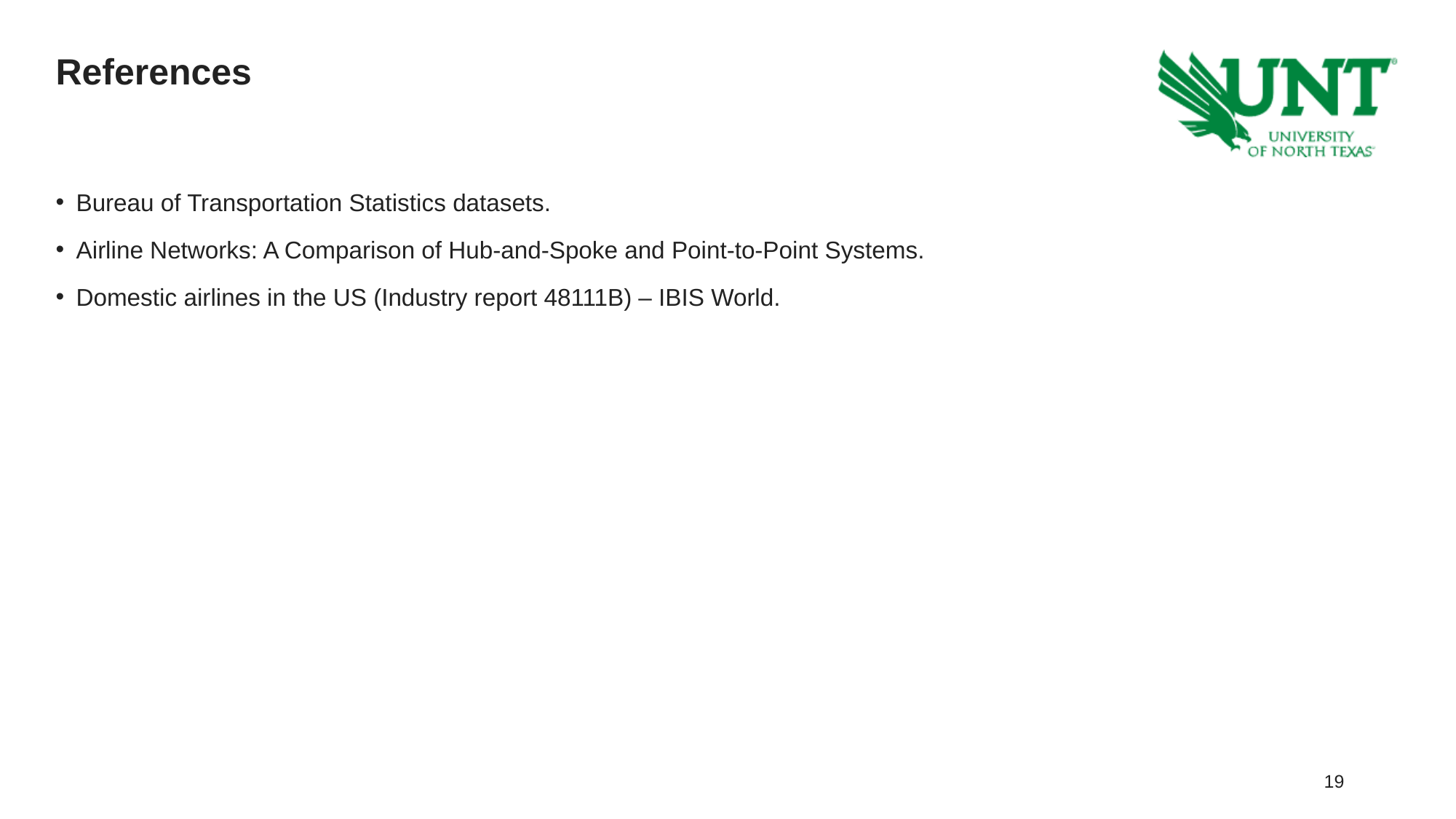

# References
Bureau of Transportation Statistics datasets.
Airline Networks: A Comparison of Hub-and-Spoke and Point-to-Point Systems.
Domestic airlines in the US (Industry report 48111B) – IBIS World.

#19